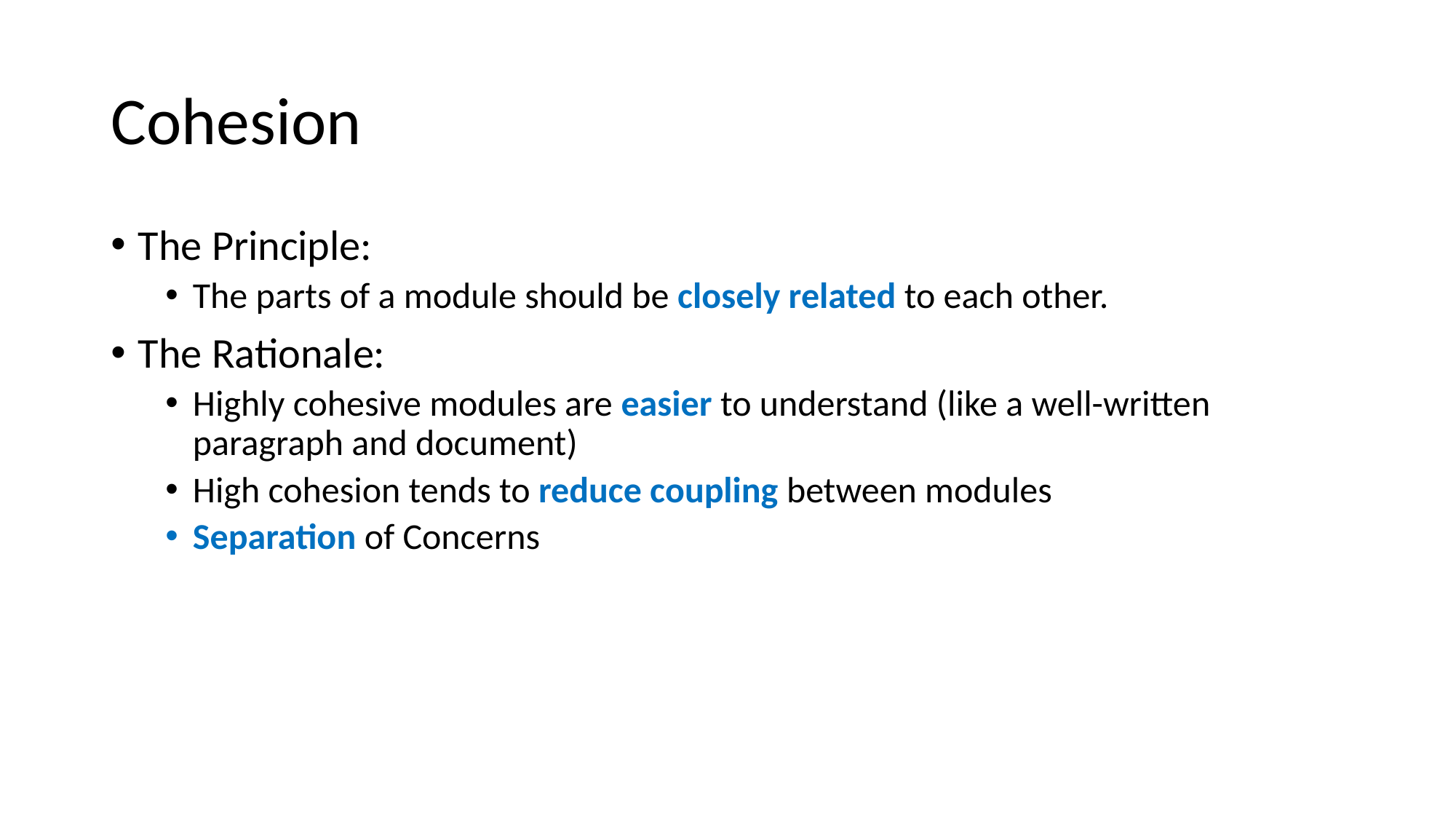

# Cohesion
The Principle:
The parts of a module should be closely related to each other.
The Rationale:
Highly cohesive modules are easier to understand (like a well-written paragraph and document)
High cohesion tends to reduce coupling between modules
Separation of Concerns